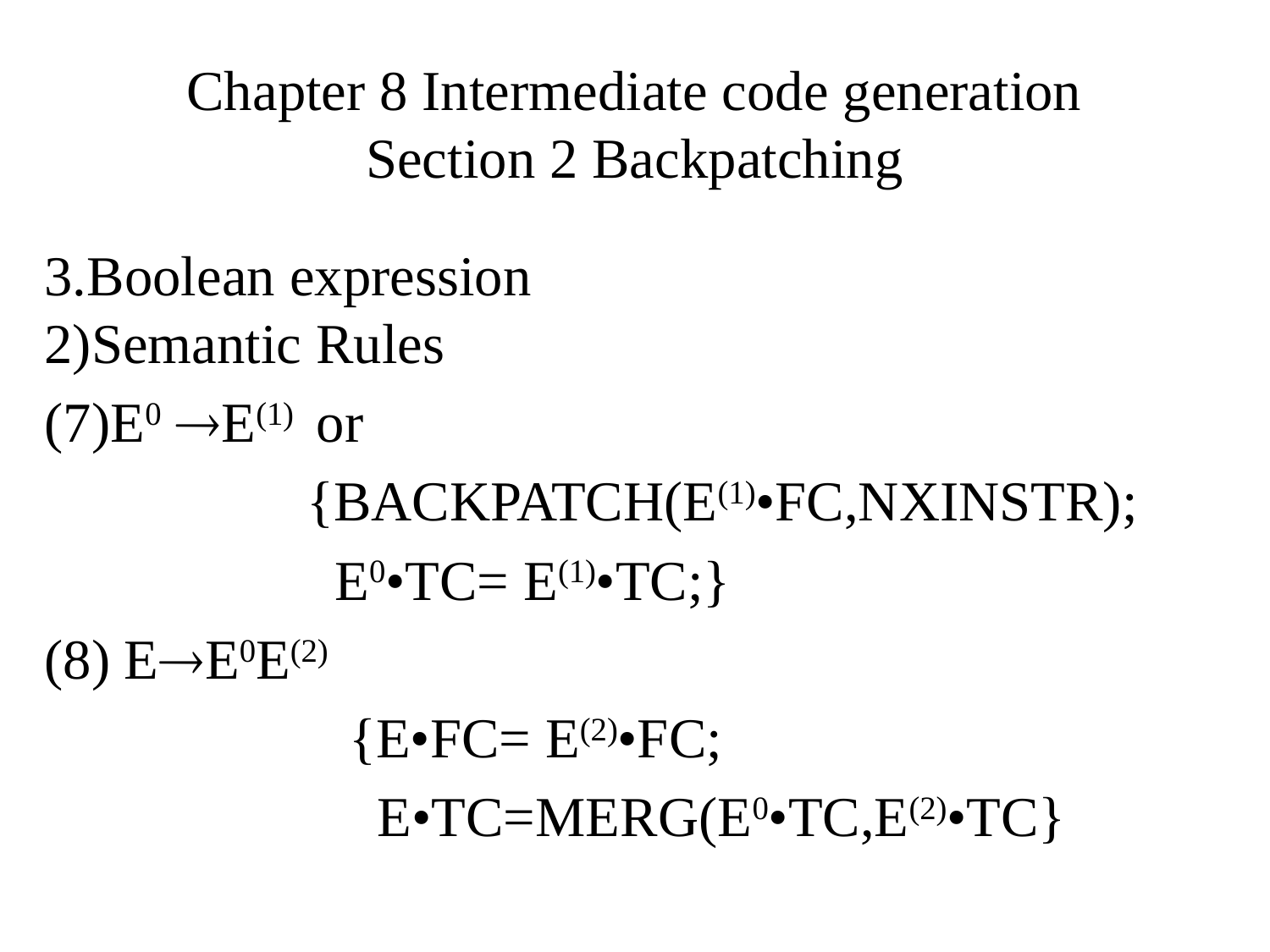

# Chapter 8 Intermediate code generation Section 2 Backpatching
3.Boolean expression
2)Semantic Rules
(7)E0 →E(1)  or
              {BACKPATCH(E(1)•FC,NXINSTR);
                E0•TC= E(1)•TC;}
(8) E→E0E(2)
                 {E•FC= E(2)•FC;
                   E•TC=MERG(E0•TC,E(2)•TC}